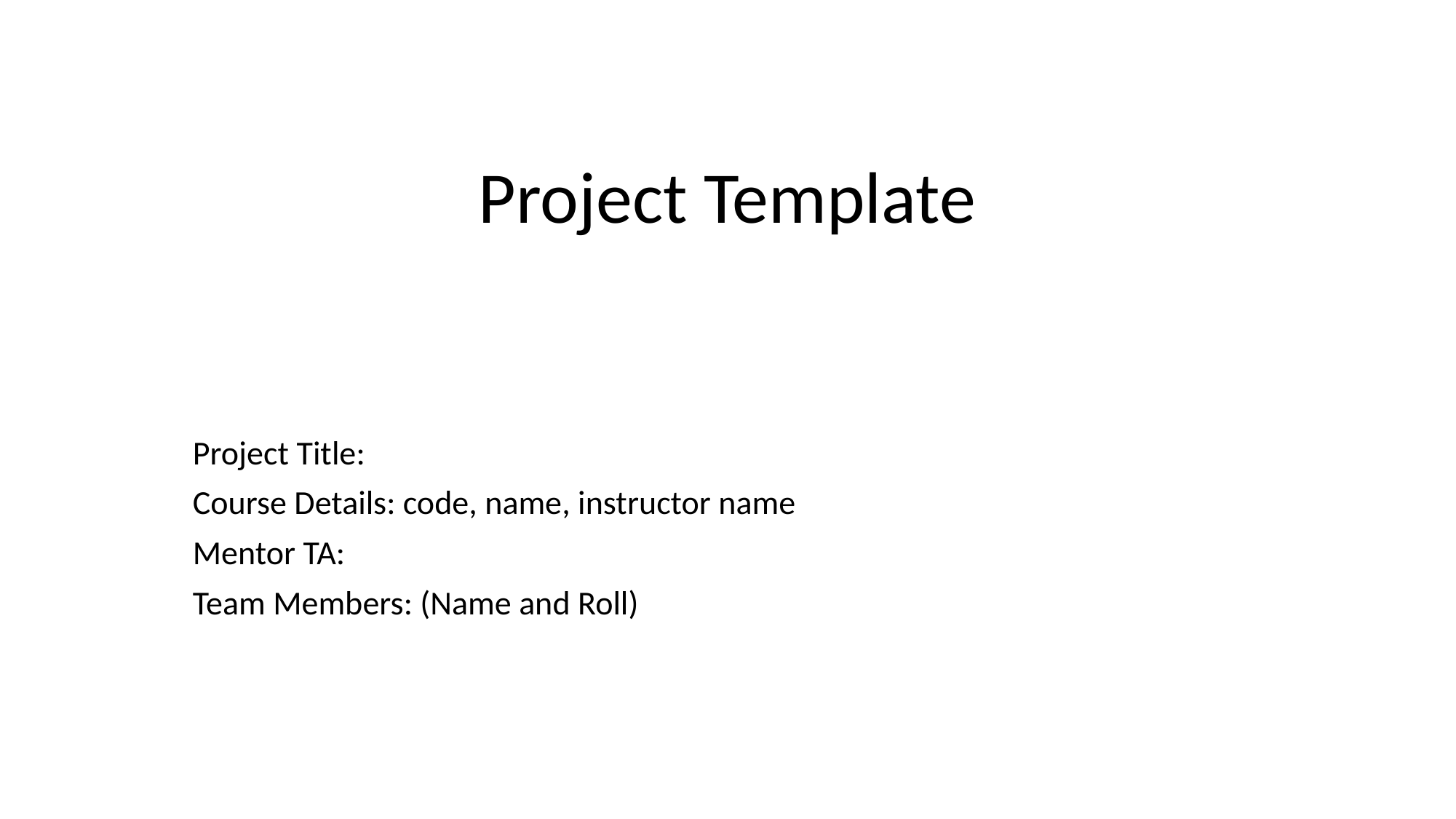

# Project Template
Project Title:
Course Details: code, name, instructor name
Mentor TA:
Team Members: (Name and Roll)